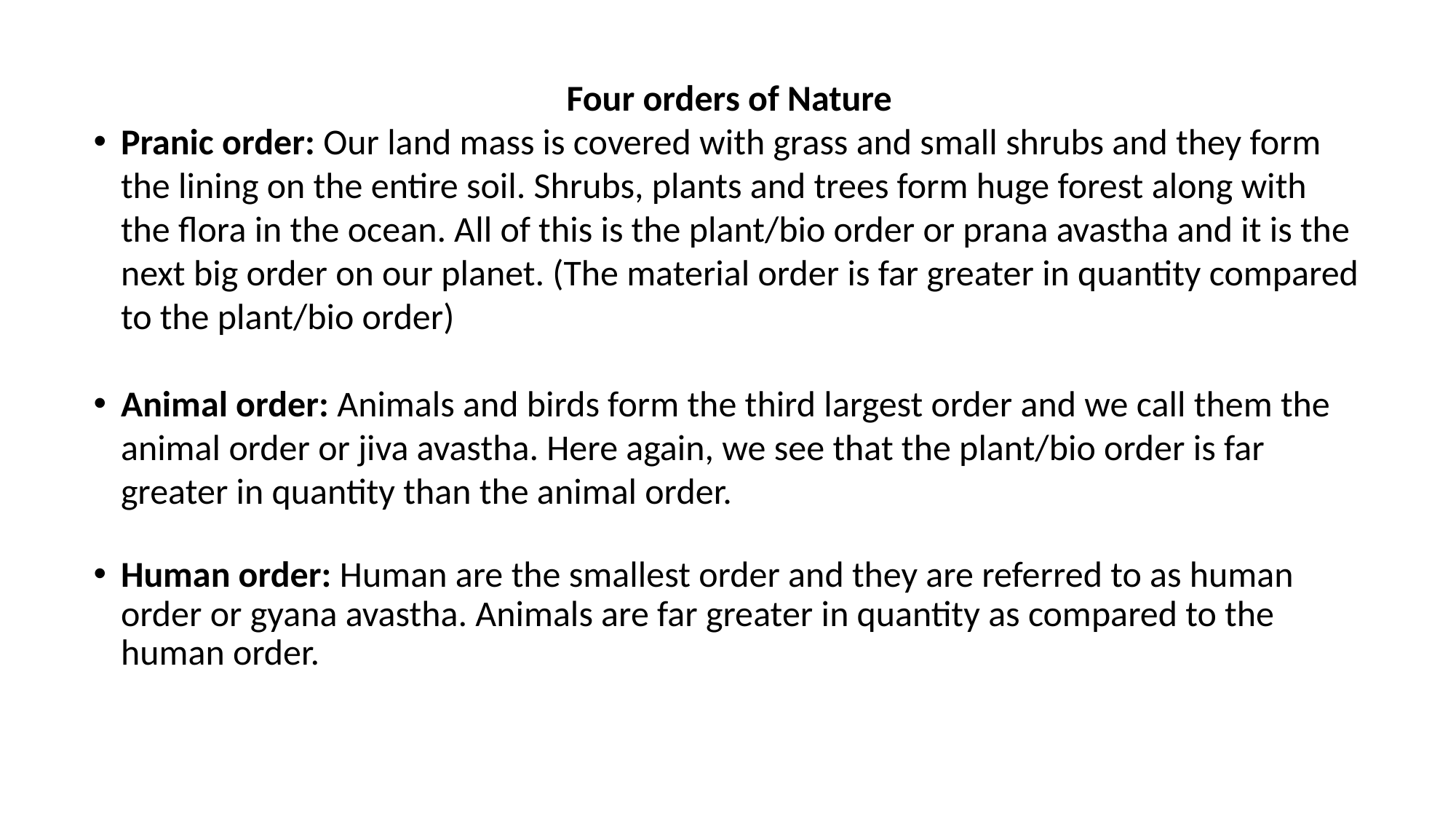

Four orders of Nature
Pranic order: Our land mass is covered with grass and small shrubs and they form the lining on the entire soil. Shrubs, plants and trees form huge forest along with the flora in the ocean. All of this is the plant/bio order or prana avastha and it is the next big order on our planet. (The material order is far greater in quantity compared to the plant/bio order)

Animal order: Animals and birds form the third largest order and we call them the animal order or jiva avastha. Here again, we see that the plant/bio order is far greater in quantity than the animal order.

Human order: Human are the smallest order and they are referred to as human order or gyana avastha. Animals are far greater in quantity as compared to the human order.